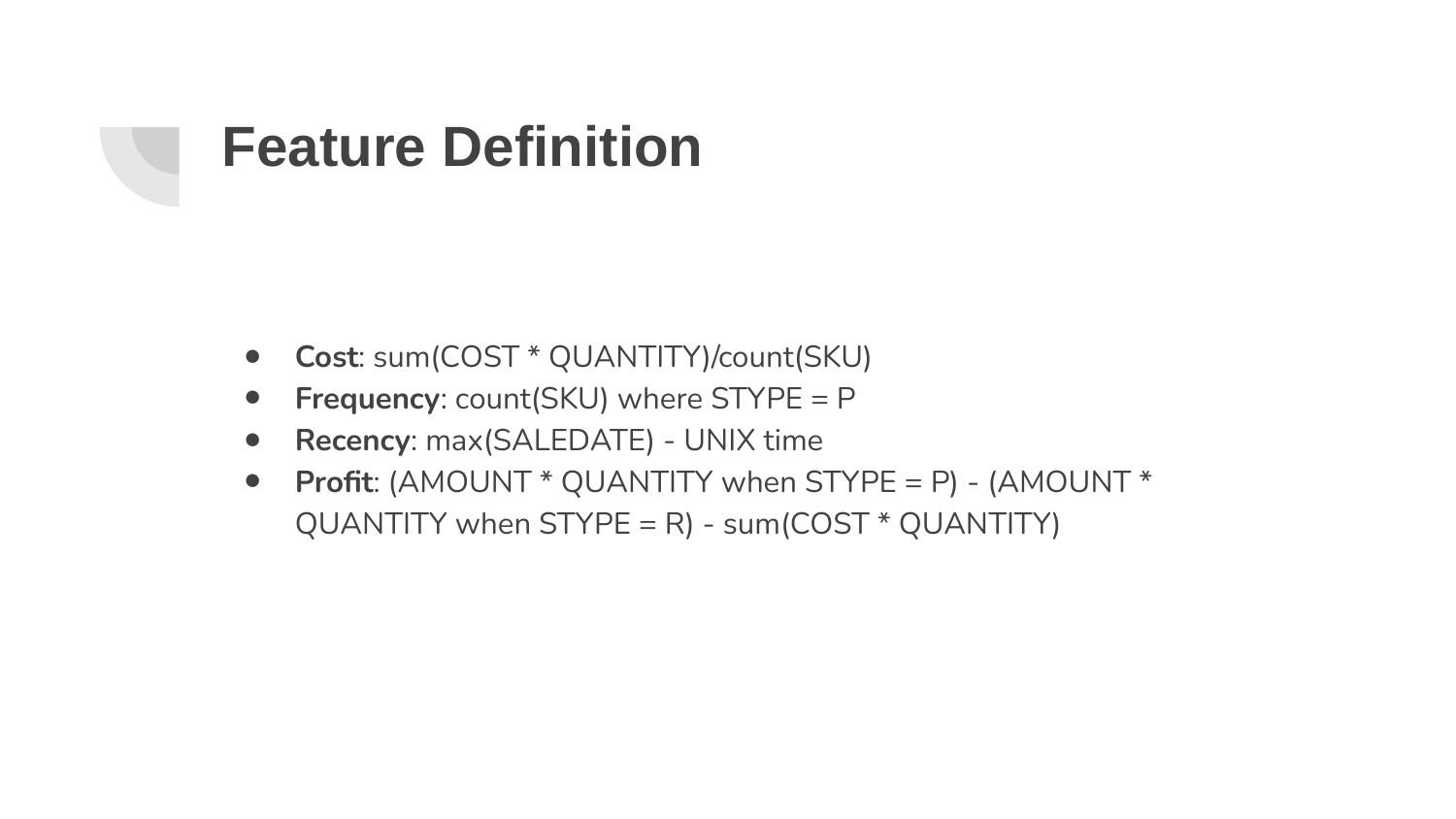

# Feature Definition
Cost: sum(COST * QUANTITY)/count(SKU)
Frequency: count(SKU) where STYPE = P
Recency: max(SALEDATE) - UNIX time
Profit: (AMOUNT * QUANTITY when STYPE = P) - (AMOUNT * QUANTITY when STYPE = R) - sum(COST * QUANTITY)